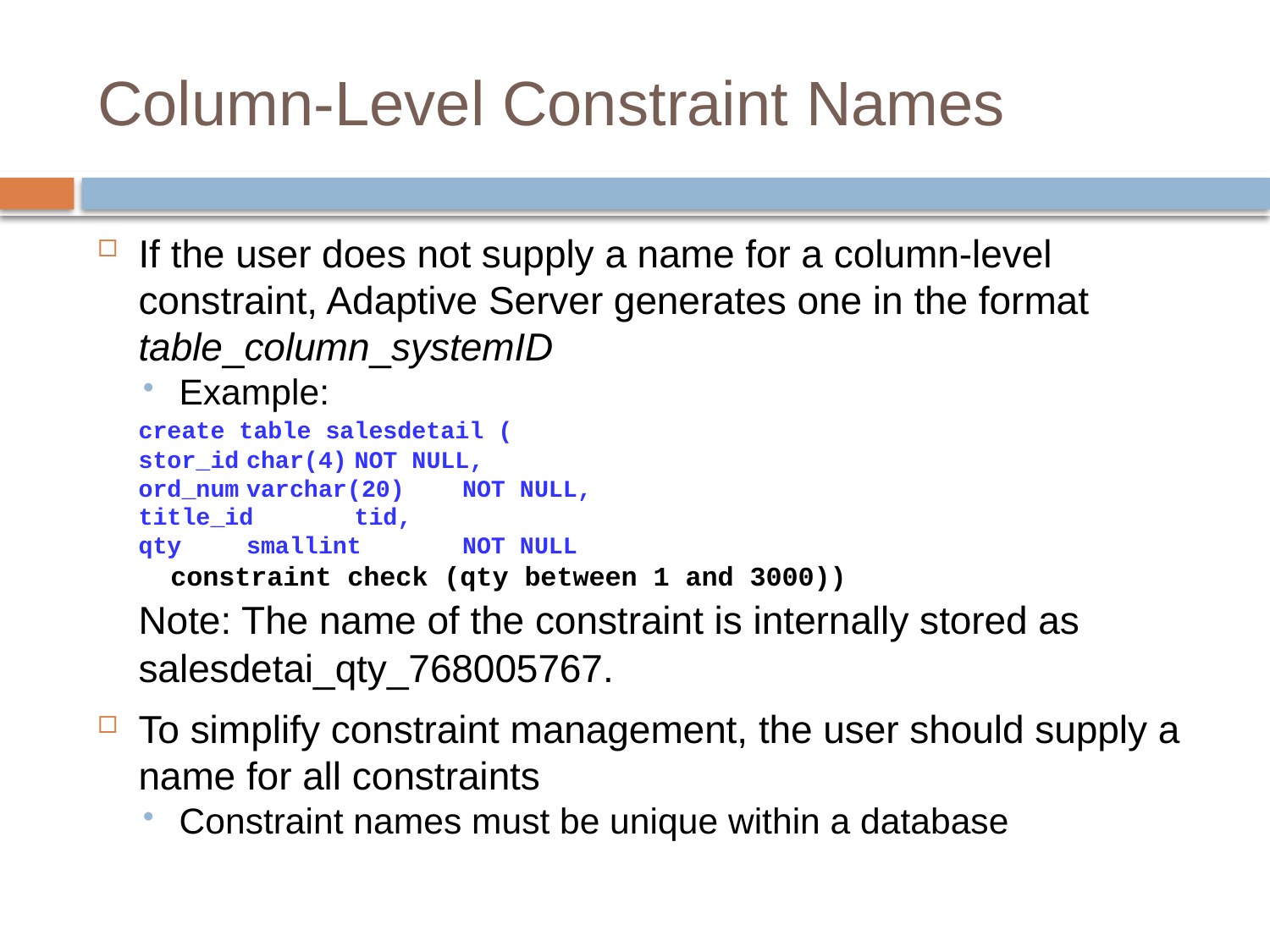

# Column-Level Constraint Names
If the user does not supply a name for a column-level constraint, Adaptive Server generates one in the format table_column_systemID
Example:
	create table salesdetail (
	stor_id		char(4)		NOT NULL,
	ord_num		varchar(20)	NOT NULL,
	title_id	tid,
	qty 		smallint	NOT NULL
		  constraint check (qty between 1 and 3000))
	Note: The name of the constraint is internally stored as
	salesdetai_qty_768005767.
To simplify constraint management, the user should supply a name for all constraints
Constraint names must be unique within a database